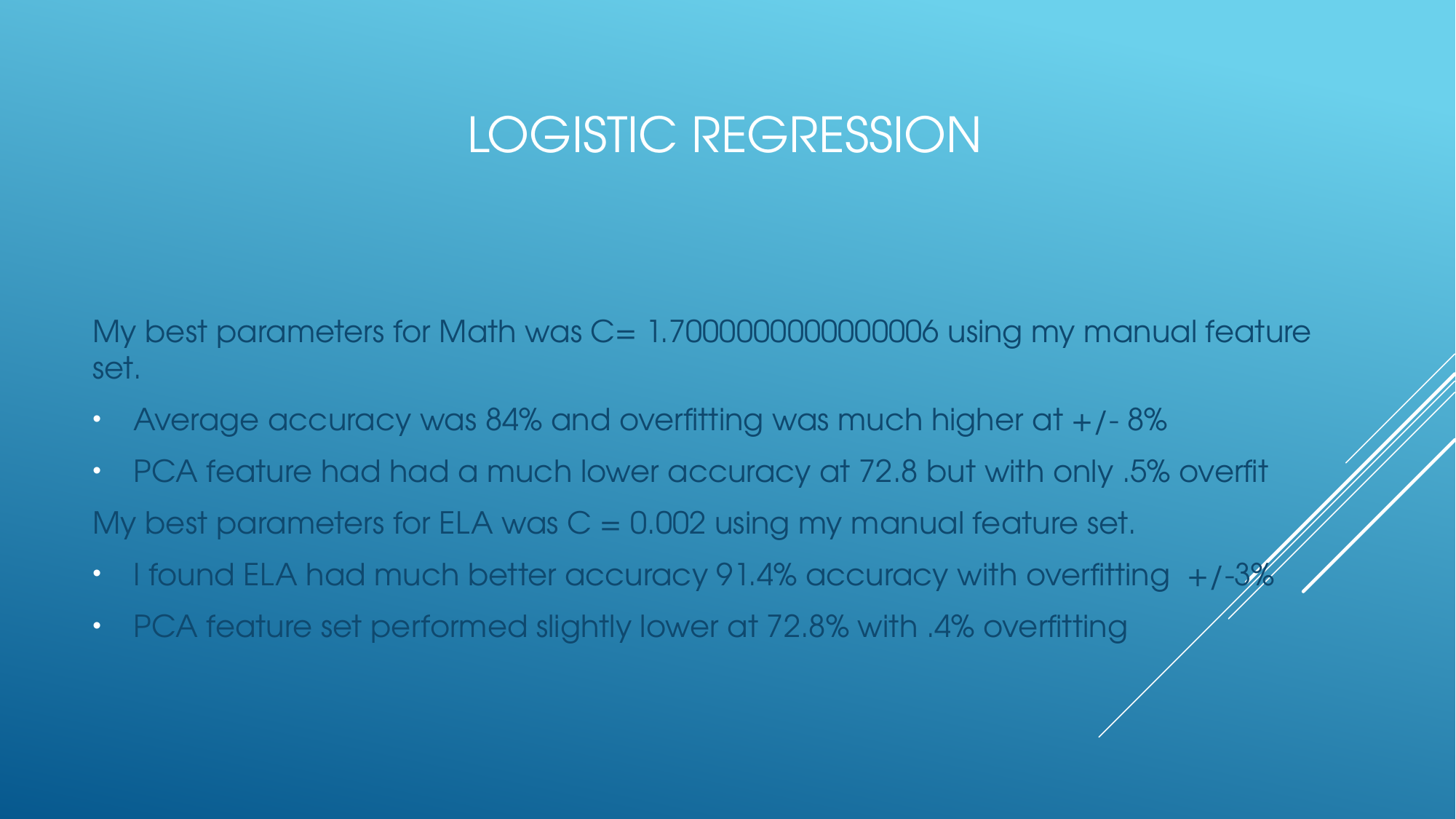

# Logistic Regression
My best parameters for Math was C= 1.7000000000000006 using my manual feature set.
Average accuracy was 84% and overfitting was much higher at +/- 8%
PCA feature had had a much lower accuracy at 72.8 but with only .5% overfit
My best parameters for ELA was C = 0.002 using my manual feature set.
I found ELA had much better accuracy 91.4% accuracy with overfitting  +/-3%
PCA feature set performed slightly lower at 72.8% with .4% overfitting